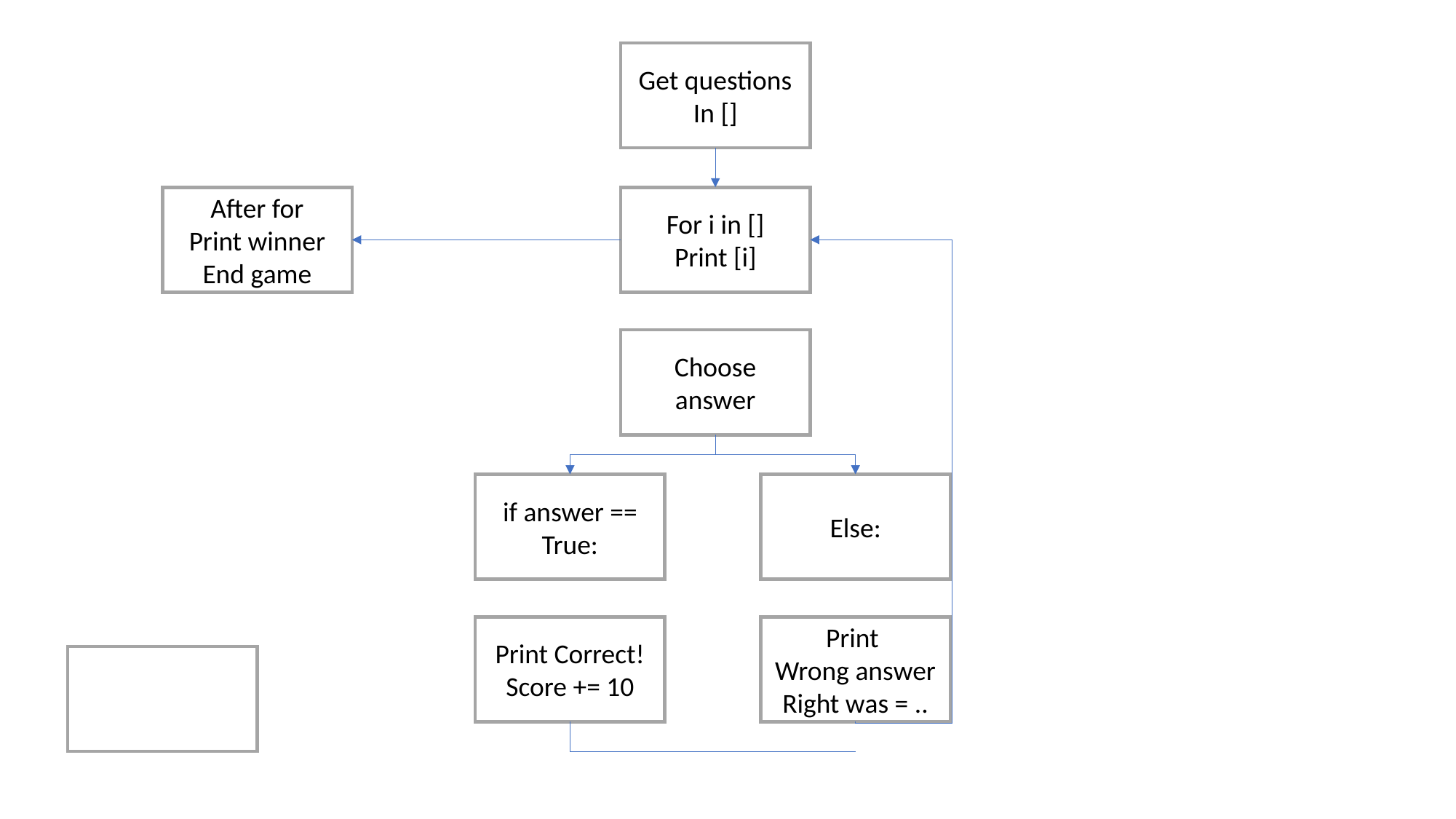

Get questions
In []
After for
Print winner
End game
For i in []
Print [i]
Choose answer
if answer == True:
Else:
Print Correct!
Score += 10
Print
Wrong answer
Right was = ..